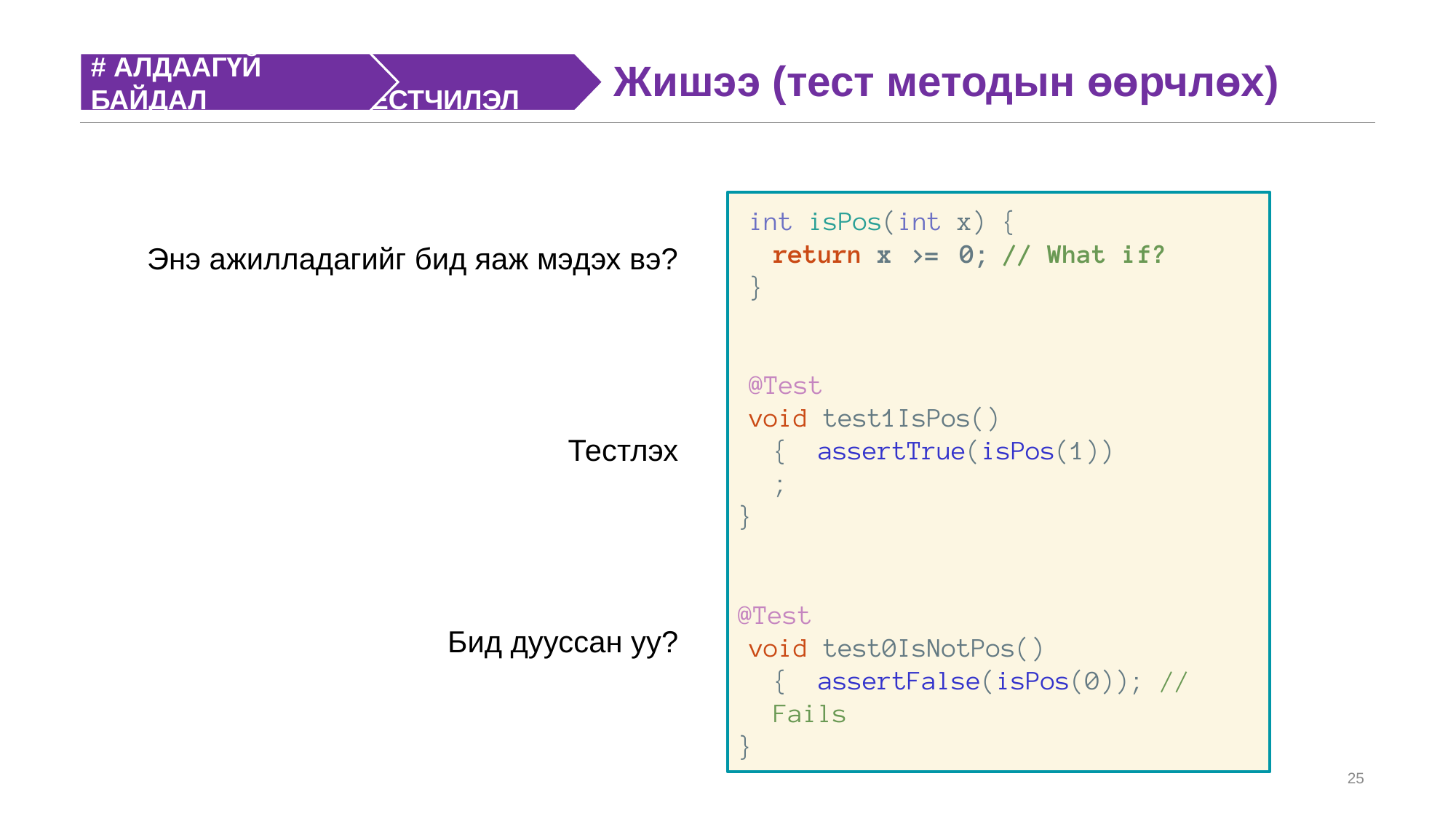

# АЛДААГҮЙ БАЙДАЛ
#      ТЕСТЧИЛЭЛ
Жишээ (тест методын өөрчлөх)
int isPos(int x) {
return x >= 0;	// What if?
}

@Test
void test1IsPos() {  assertTrue(isPos(1));
}

@Test
void test0IsNotPos() {  assertFalse(isPos(0)); // Fails
}
Энэ ажилладагийг бид яаж мэдэх вэ?

Тестлэх

Бид дууссан уу?
25